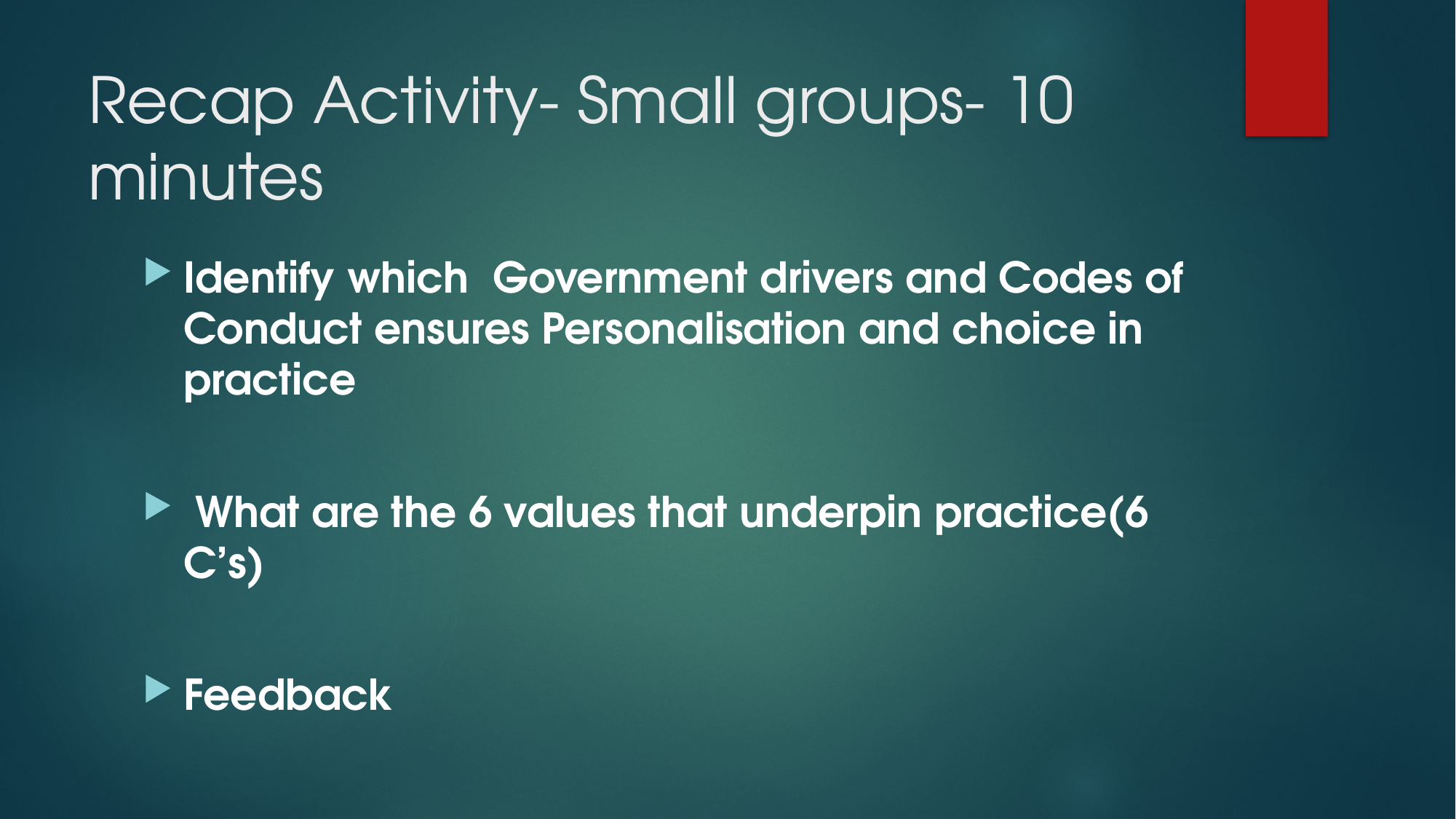

# Recap Activity- Small groups- 10 minutes
Identify which  Government drivers and Codes of Conduct ensures Personalisation and choice in practice

 What are the 6 values that underpin practice(6 C’s)

Feedback